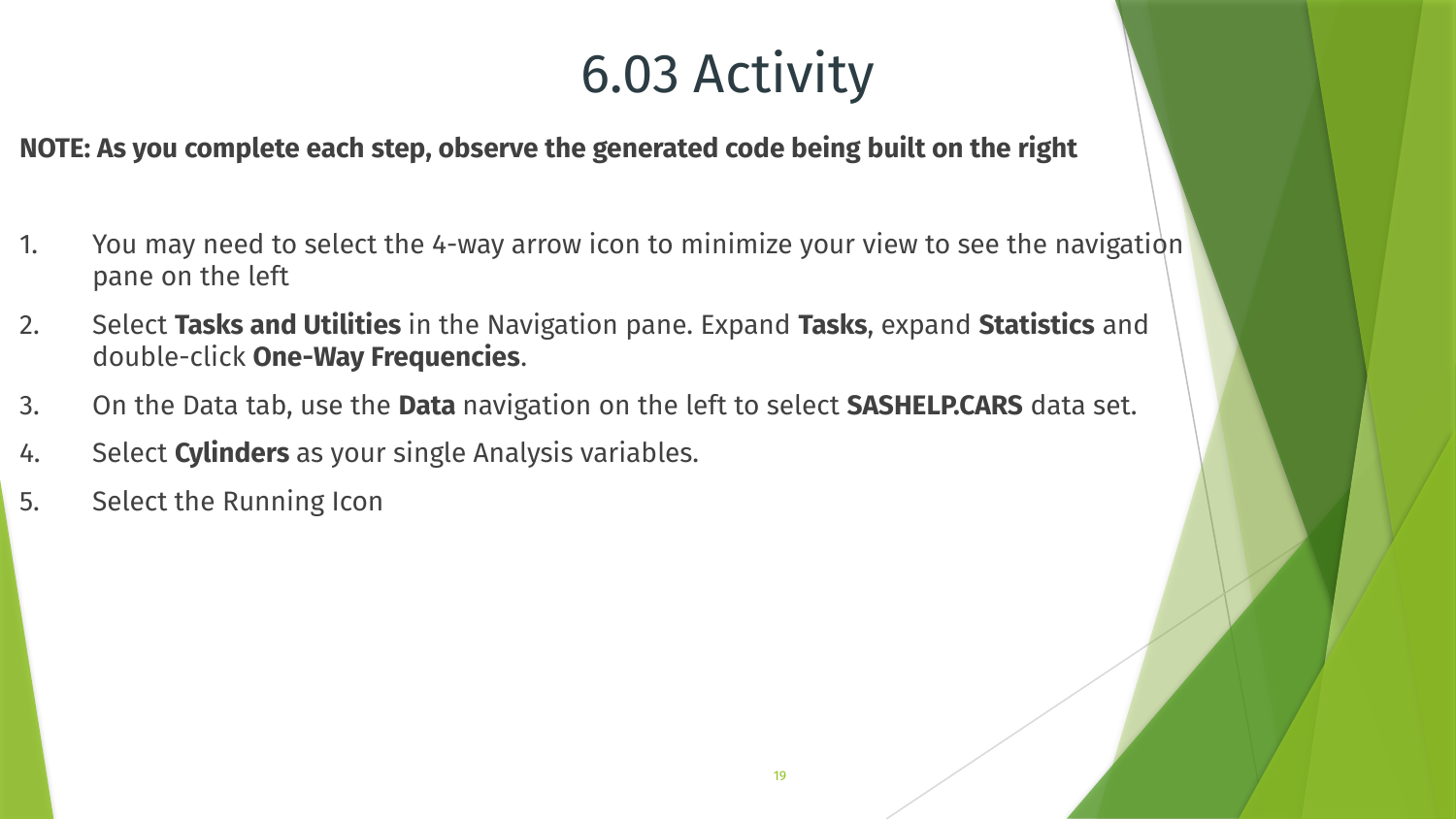

# 6.03 Activity
NOTE: As you complete each step, observe the generated code being built on the right

You may need to select the 4-way arrow icon to minimize your view to see the navigation pane on the left
Select Tasks and Utilities in the Navigation pane. Expand Tasks, expand Statistics and double-click One-Way Frequencies.
On the Data tab, use the Data navigation on the left to select SASHELP.CARS data set.
Select Cylinders as your single Analysis variables.
Select the Running Icon
19